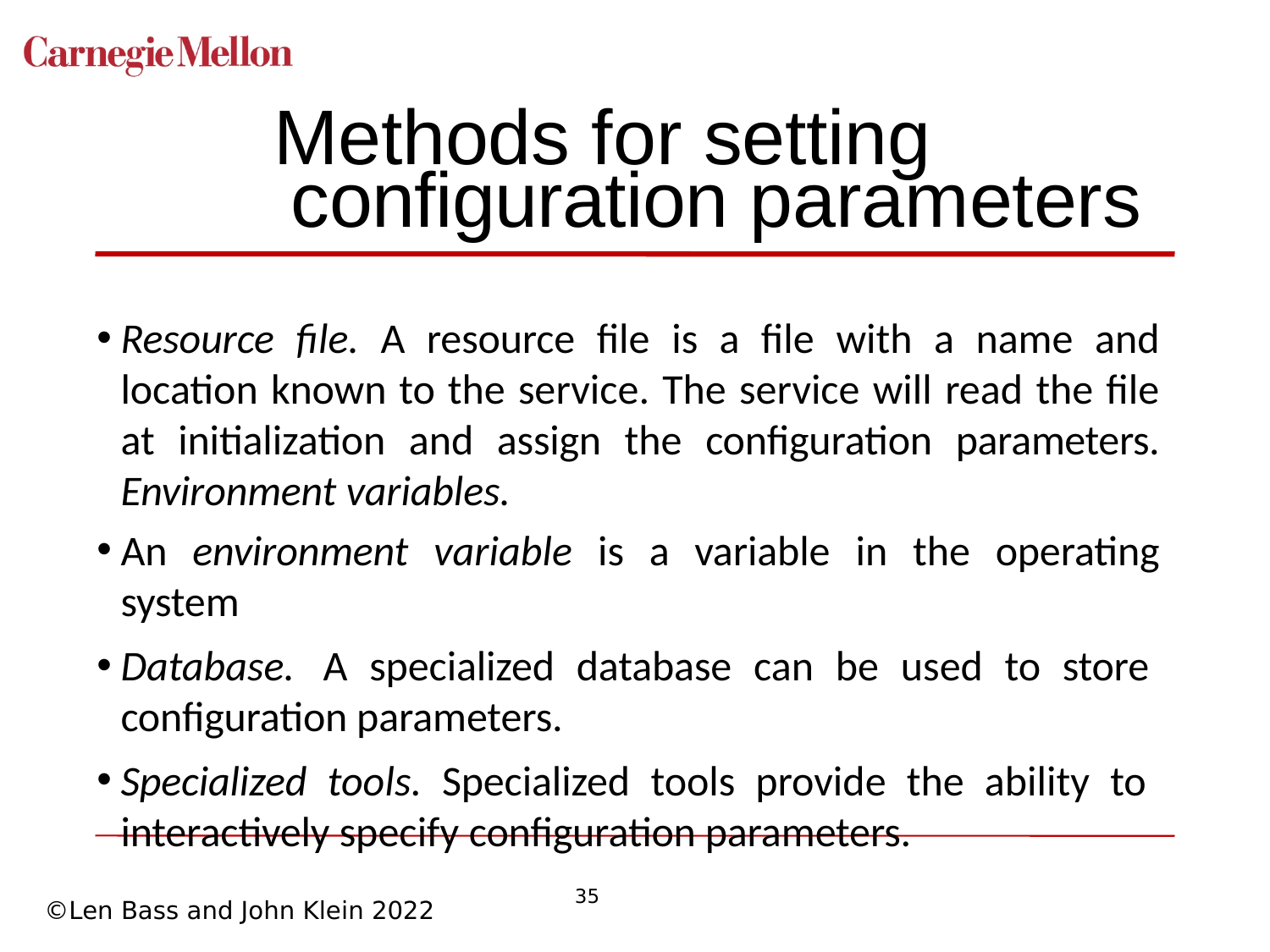

# Methods for setting configuration parameters
Resource file. A resource file is a file with a name and location known to the service. The service will read the file at initialization and assign the configuration parameters. Environment variables.
An environment variable is a variable in the operating system
Database. A specialized database can be used to store configuration parameters.
Specialized tools. Specialized tools provide the ability to interactively specify configuration parameters.
35